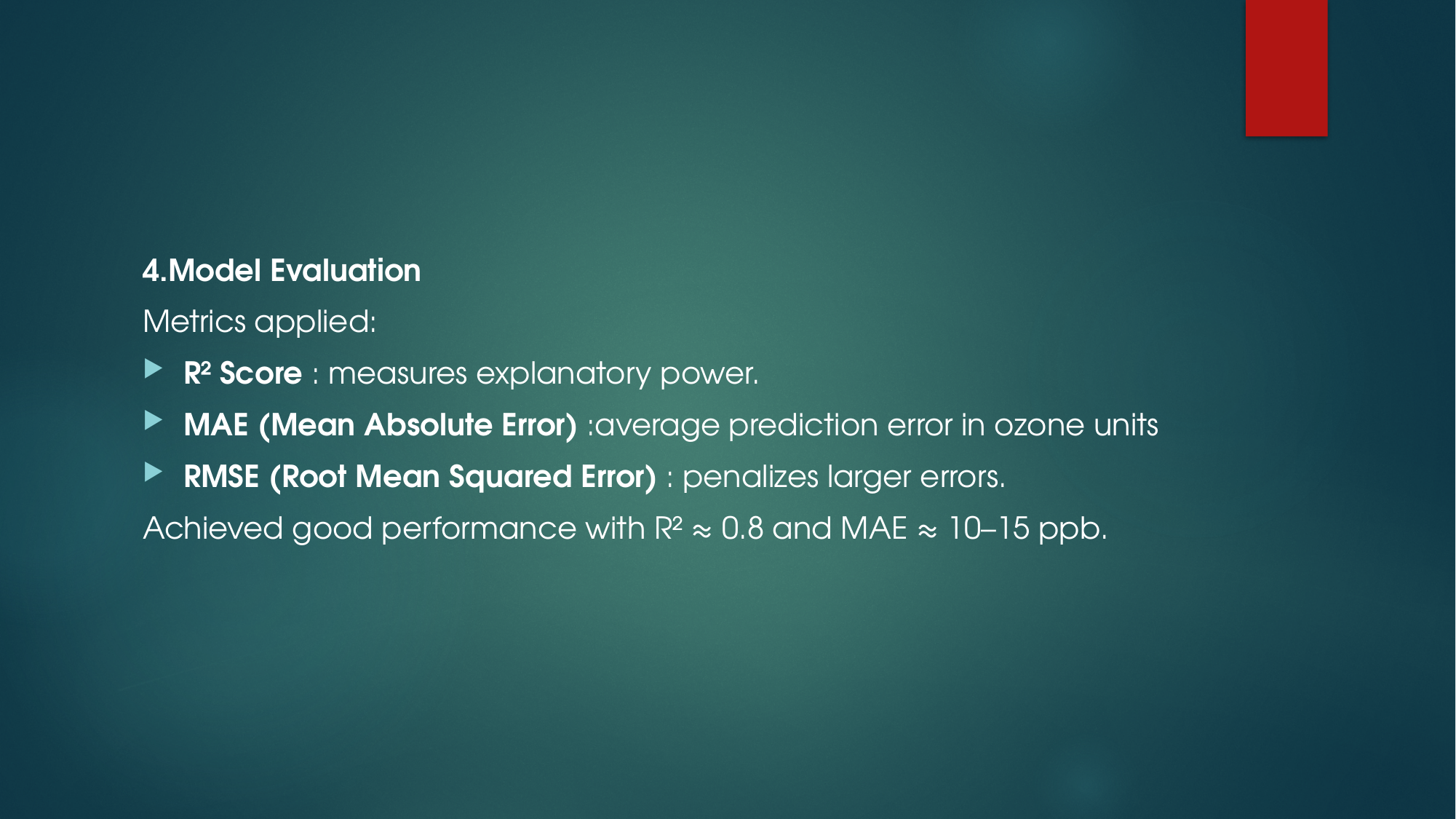

#
4.Model Evaluation
Metrics applied:
R² Score : measures explanatory power.
MAE (Mean Absolute Error) :average prediction error in ozone units
RMSE (Root Mean Squared Error) : penalizes larger errors.
Achieved good performance with R² ≈ 0.8 and MAE ≈ 10–15 ppb.